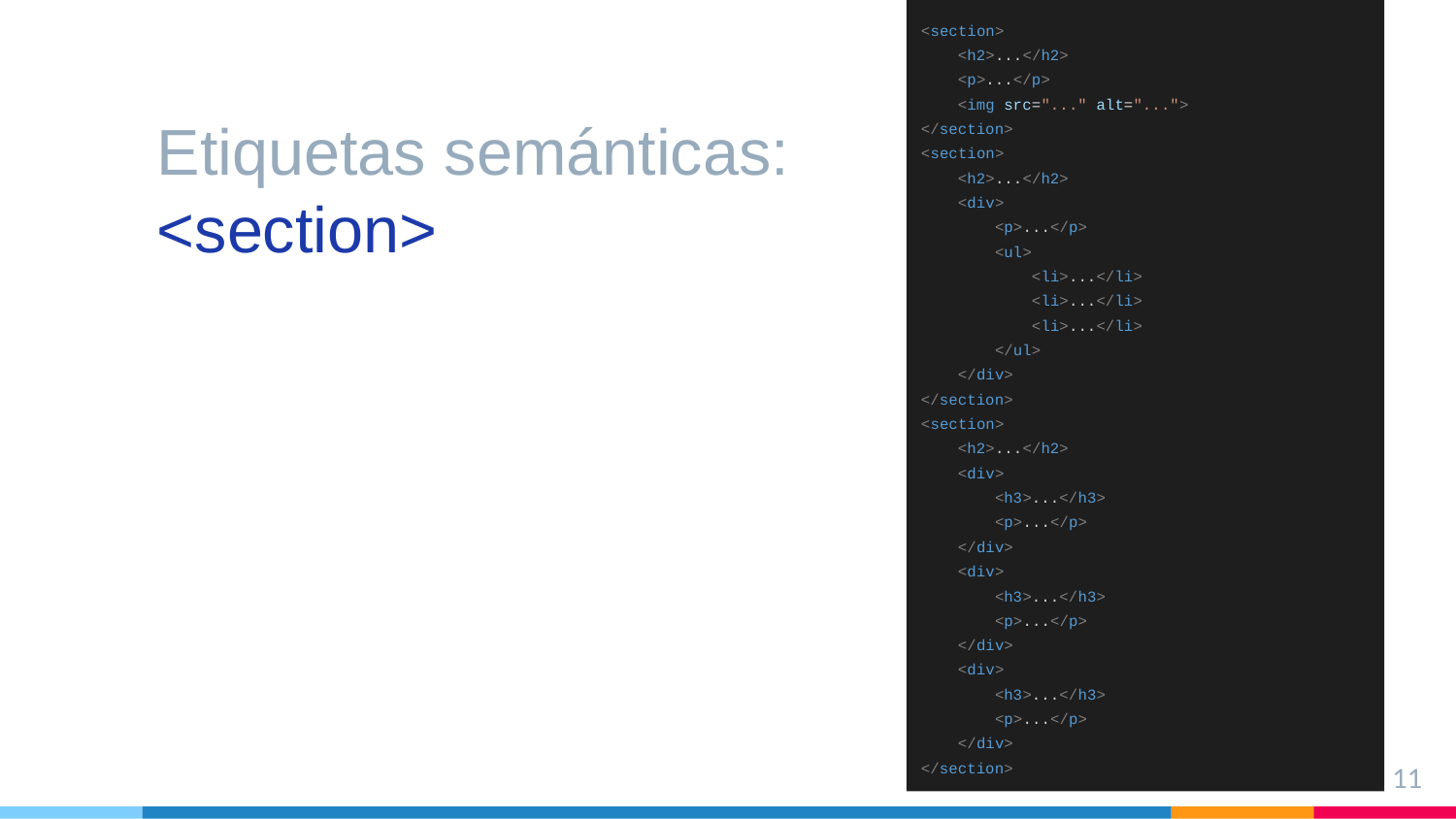

<section>
    <h2>...</h2>
    <p>...</p>
    <img src="..." alt="...">
</section>
<section>
    <h2>...</h2>
    <div>
        <p>...</p>
        <ul>
            <li>...</li>
            <li>...</li>
            <li>...</li>
        </ul>
    </div>
</section>
<section>
    <h2>...</h2>
    <div>
        <h3>...</h3>
        <p>...</p>
    </div>
    <div>
        <h3>...</h3>
        <p>...</p>
    </div>
    <div>
        <h3>...</h3>
        <p>...</p>
    </div>
</section>
# Etiquetas semánticas: <section>
11